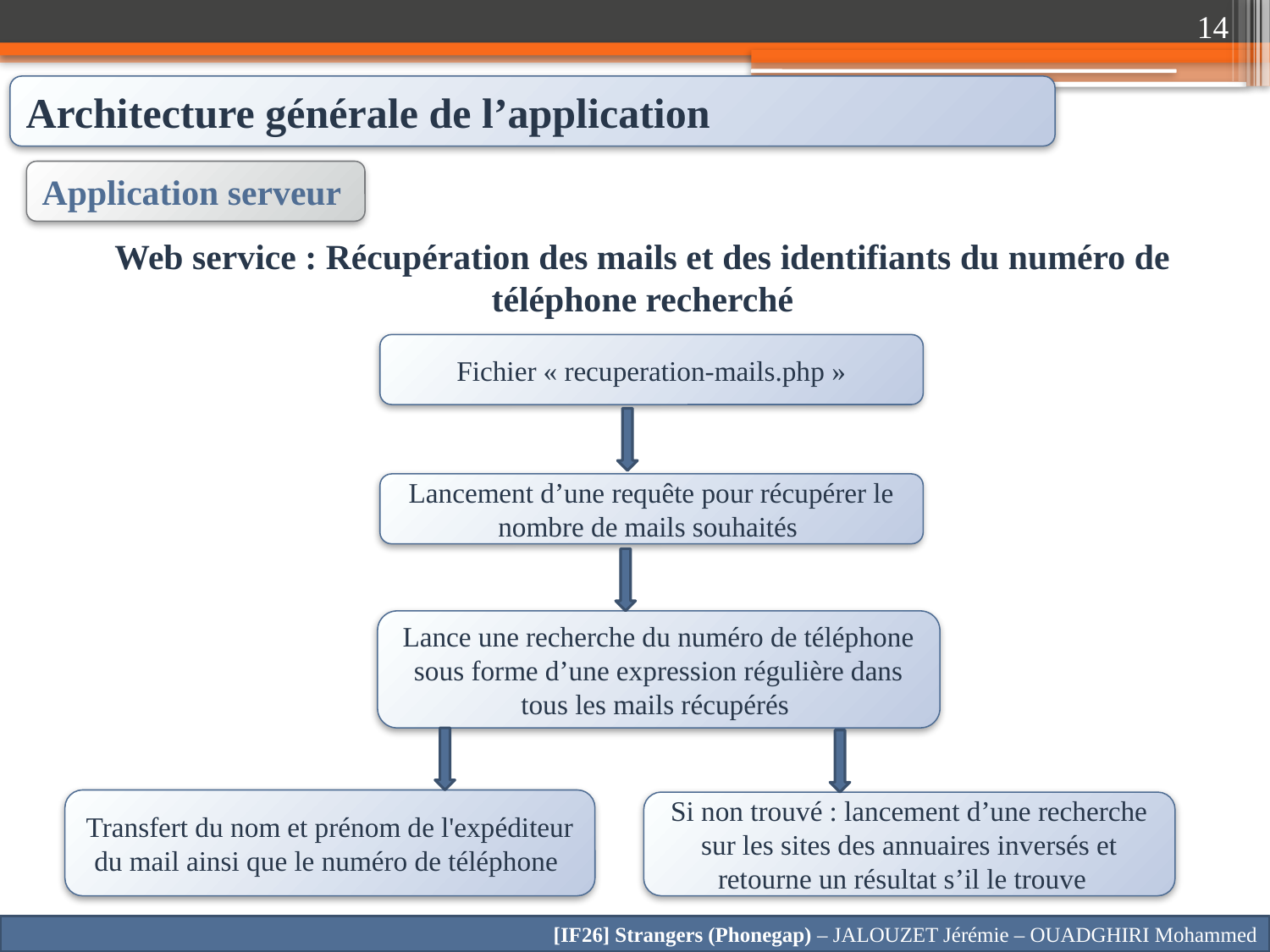

14
Architecture générale de l’application
Application serveur
Web service : Récupération des mails et des identifiants du numéro de téléphone recherché

Fichier « recuperation-mails.php »

Lancement d’une requête pour récupérer le nombre de mails souhaités

Lance une recherche du numéro de téléphone sous forme d’une expression régulière dans tous les mails récupérés

Transfert du nom et prénom de l'expéditeur du mail ainsi que le numéro de téléphone
Si non trouvé : lancement d’une recherche sur les sites des annuaires inversés et retourne un résultat s’il le trouve
[IF26] Strangers (Phonegap) – JALOUZET Jérémie – OUADGHIRI Mohammed